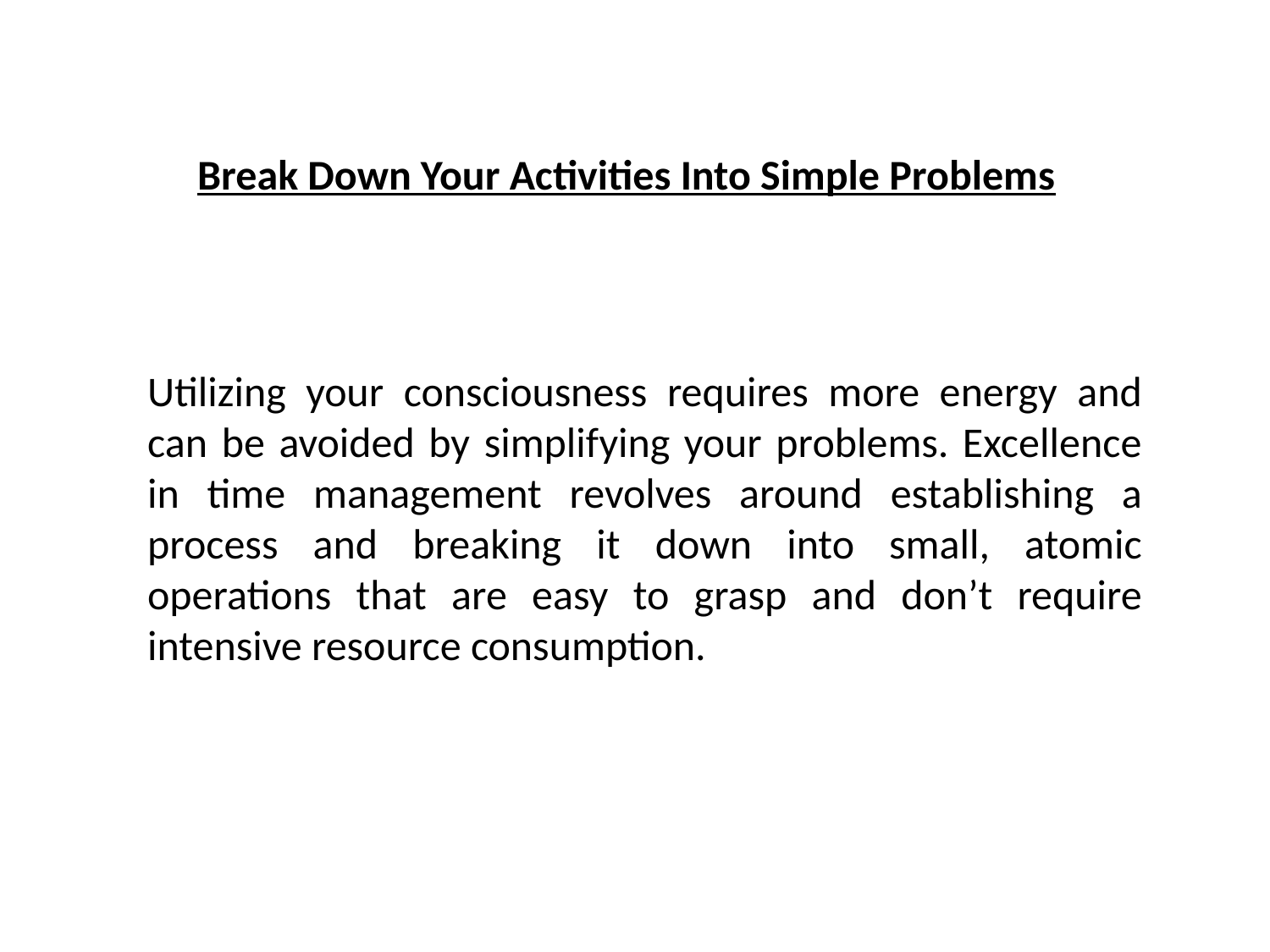

Break Down Your Activities Into Simple Problems
Utilizing your consciousness requires more energy and can be avoided by simplifying your problems. Excellence in time management revolves around establishing a process and breaking it down into small, atomic operations that are easy to grasp and don’t require intensive resource consumption.